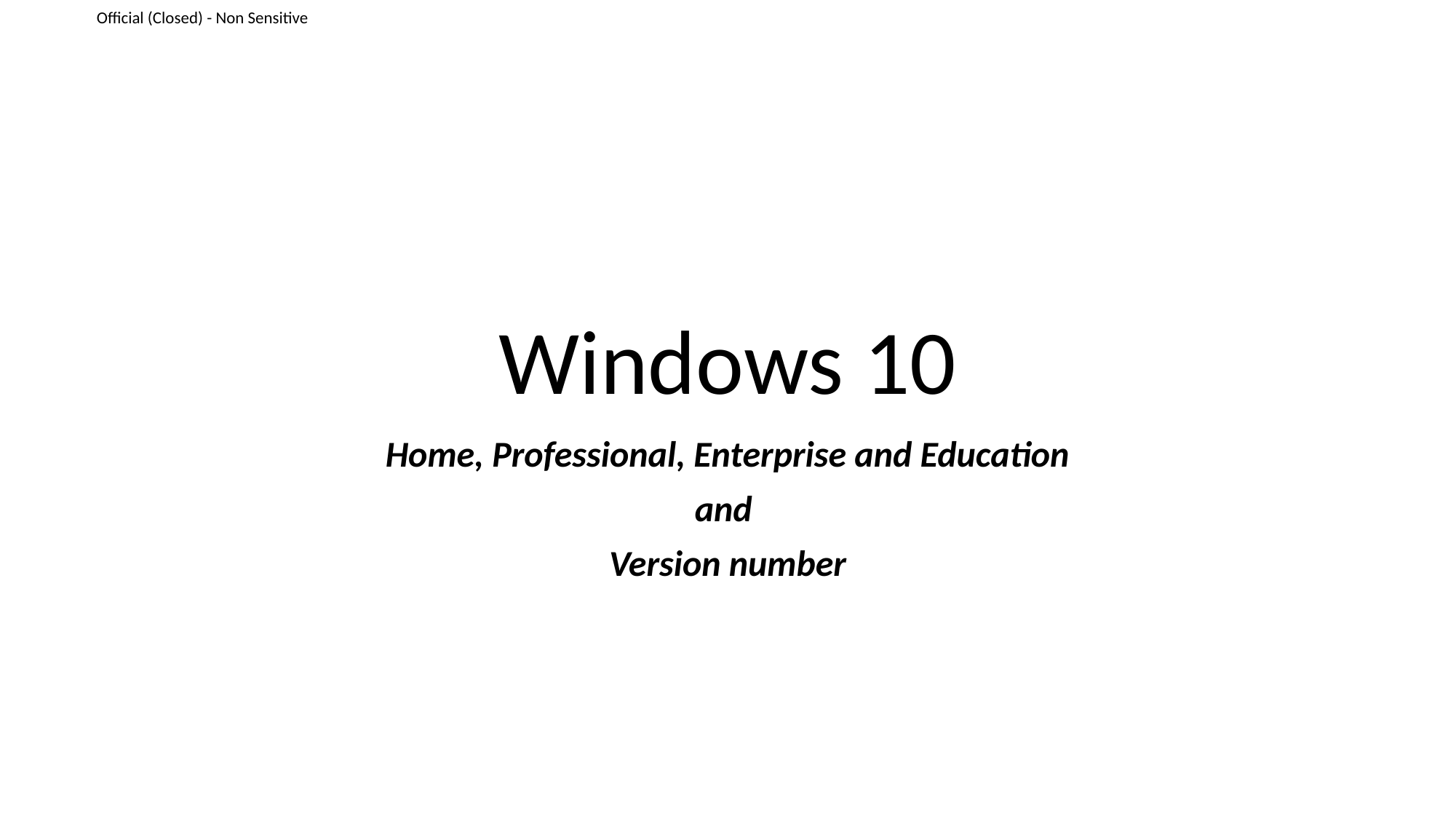

# Windows 10
Home, Professional, Enterprise and Education
and
Version number